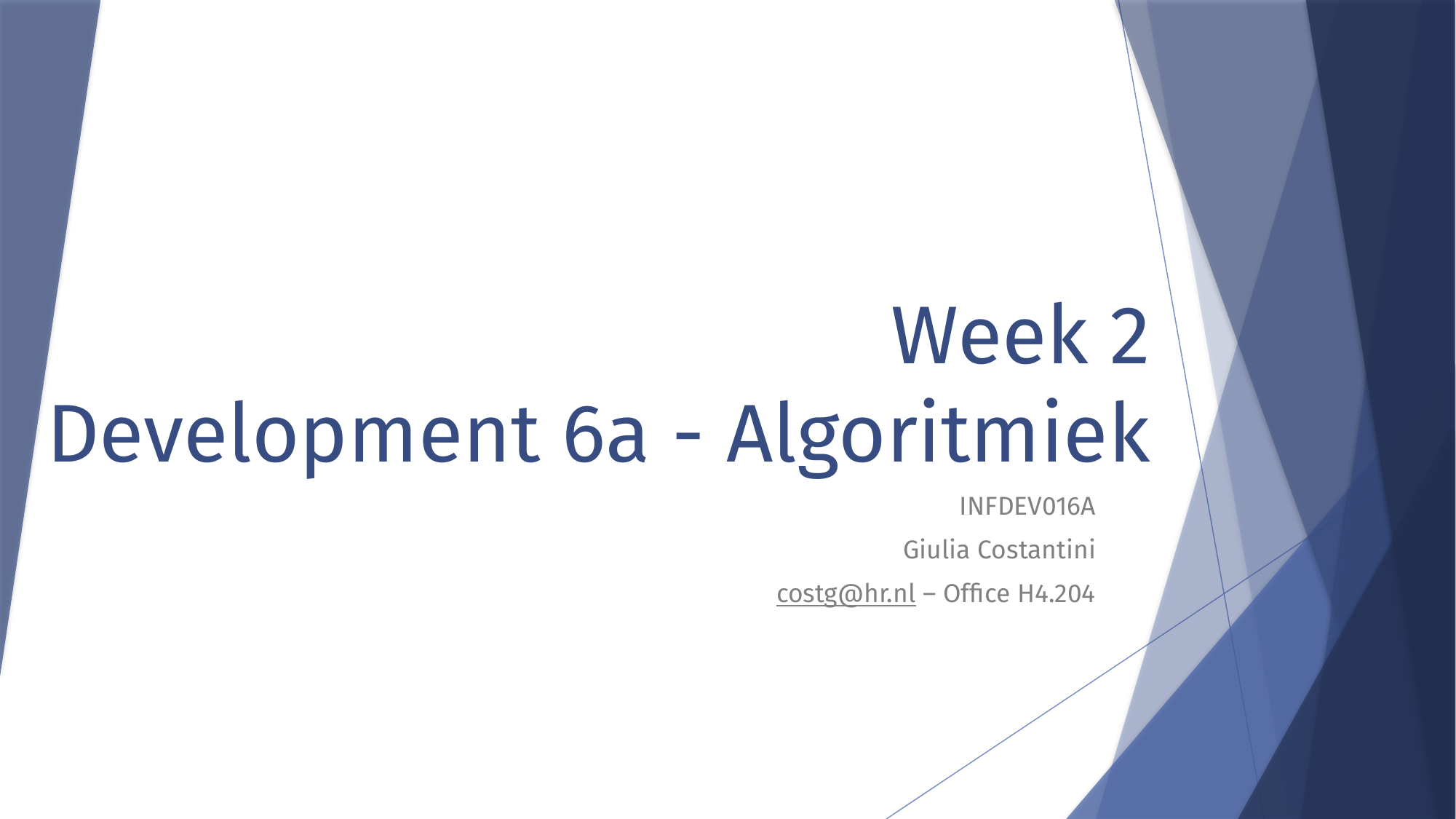

# Week 2 Development 6a - Algoritmiek
INFDEV016A
Giulia Costantini
costg@hr.nl – Office H4.204